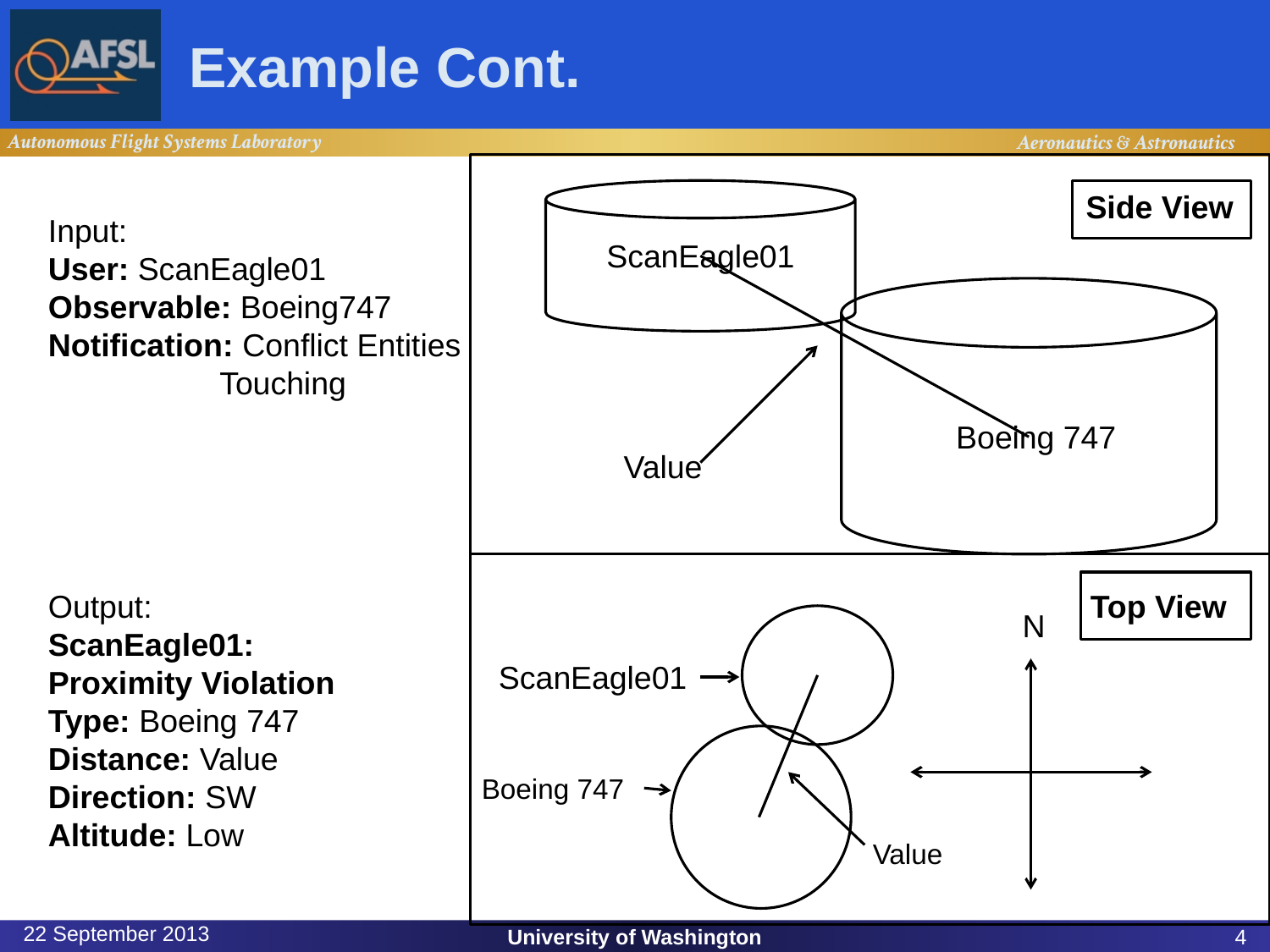

# Example Cont.

Side View

Input:
User: ScanEagle01
Observable: Boeing747
Notification: Conflict Entities
	     Touching

ScanEagle01

Boeing 747
Value

Top View
Output:
ScanEagle01:
Proximity Violation
Type: Boeing 747
Distance: Value
Direction: SW
Altitude: Low

N

ScanEagle01

           Boeing 747
Value
22 September 2013
University of Washington
4